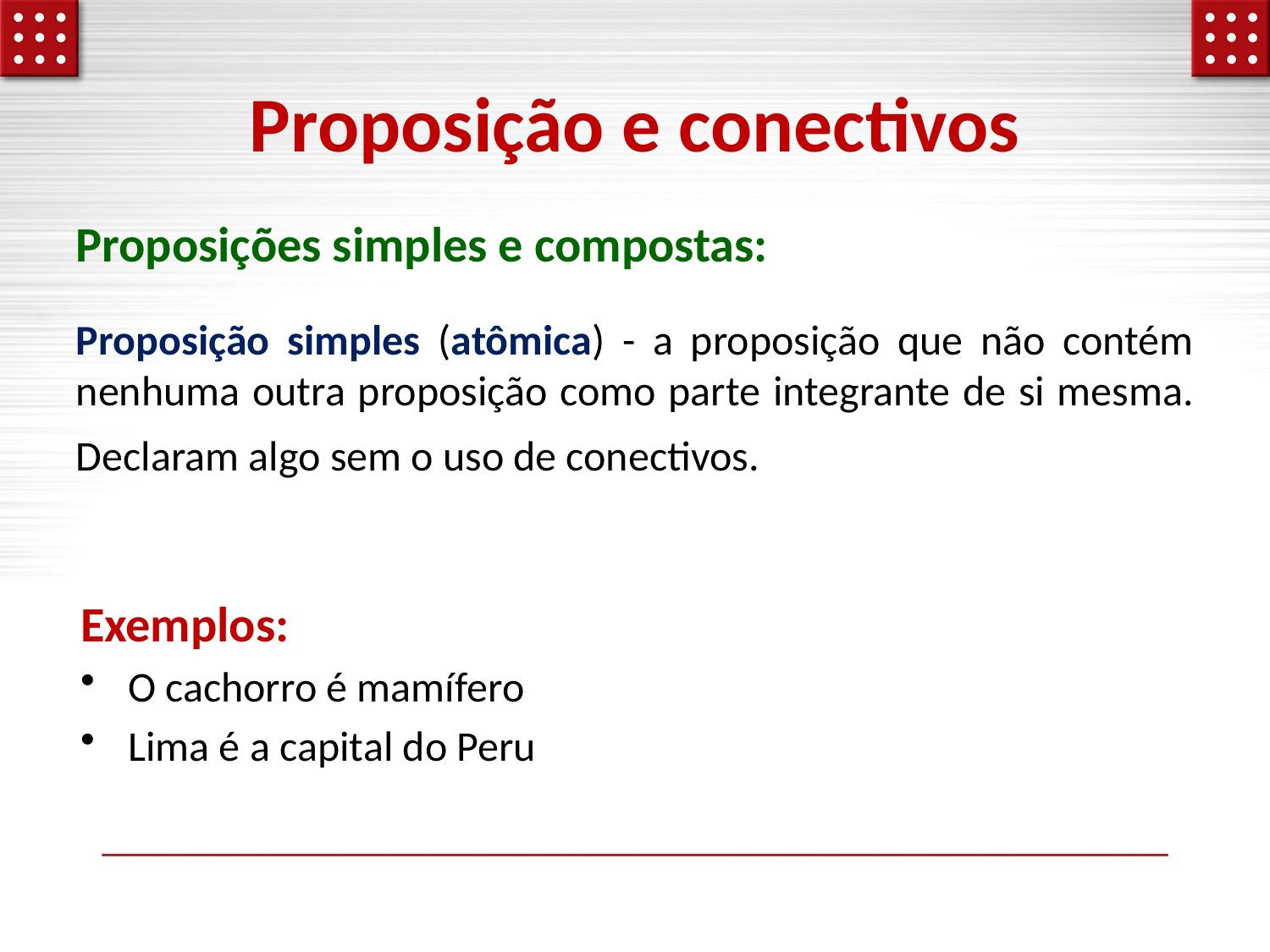

# Proposição e conectivos
Proposições simples e compostas:
Proposição simples (atômica) - a proposição que não contém nenhuma outra proposição como parte integrante de si mesma. Declaram algo sem o uso de conectivos.
Exemplos:
O cachorro é mamífero
Lima é a capital do Peru